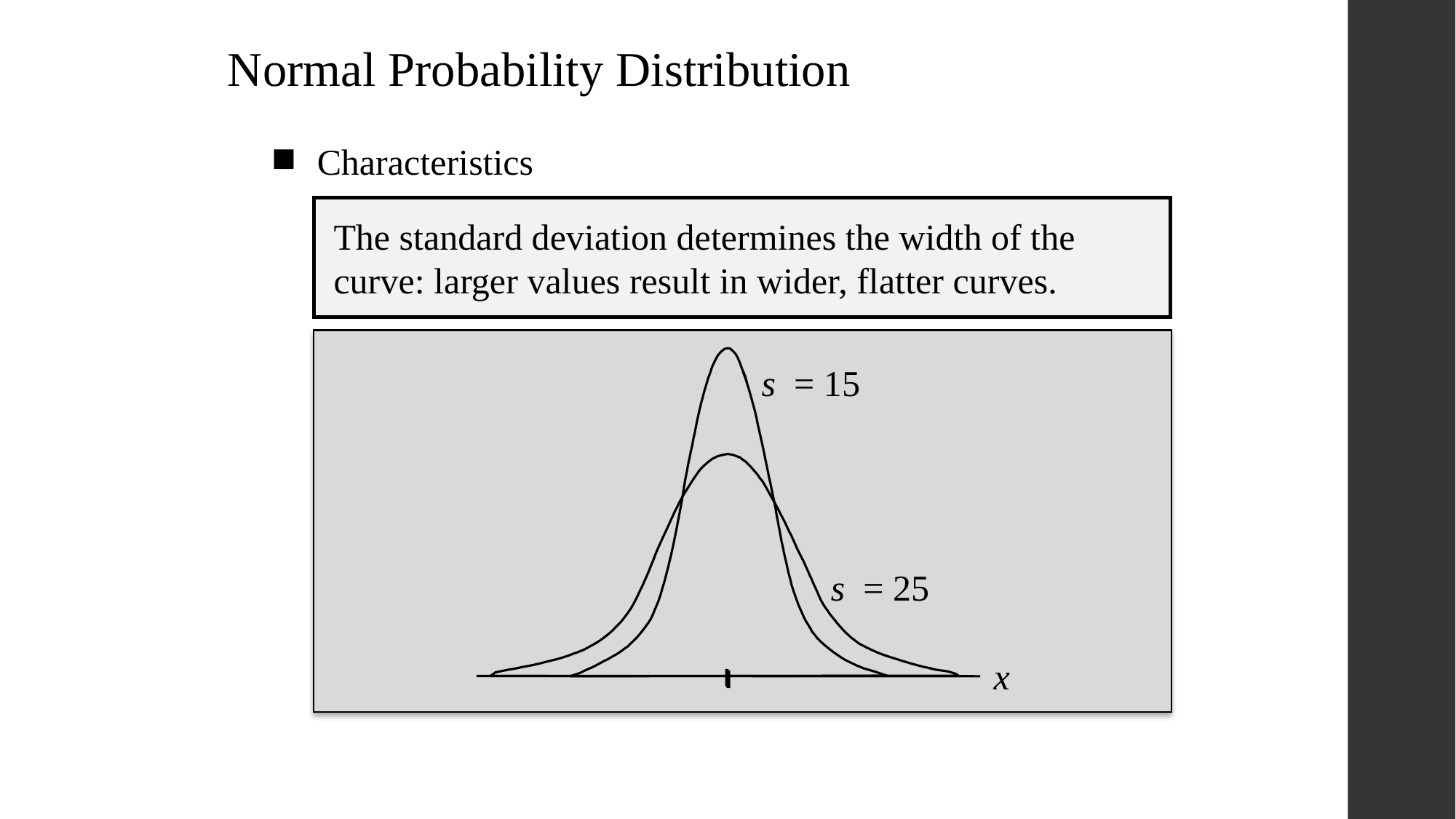

Normal Probability Distribution
Characteristics
 The standard deviation determines the width of the
 curve: larger values result in wider, flatter curves.

s  = 15

s  = 25
x